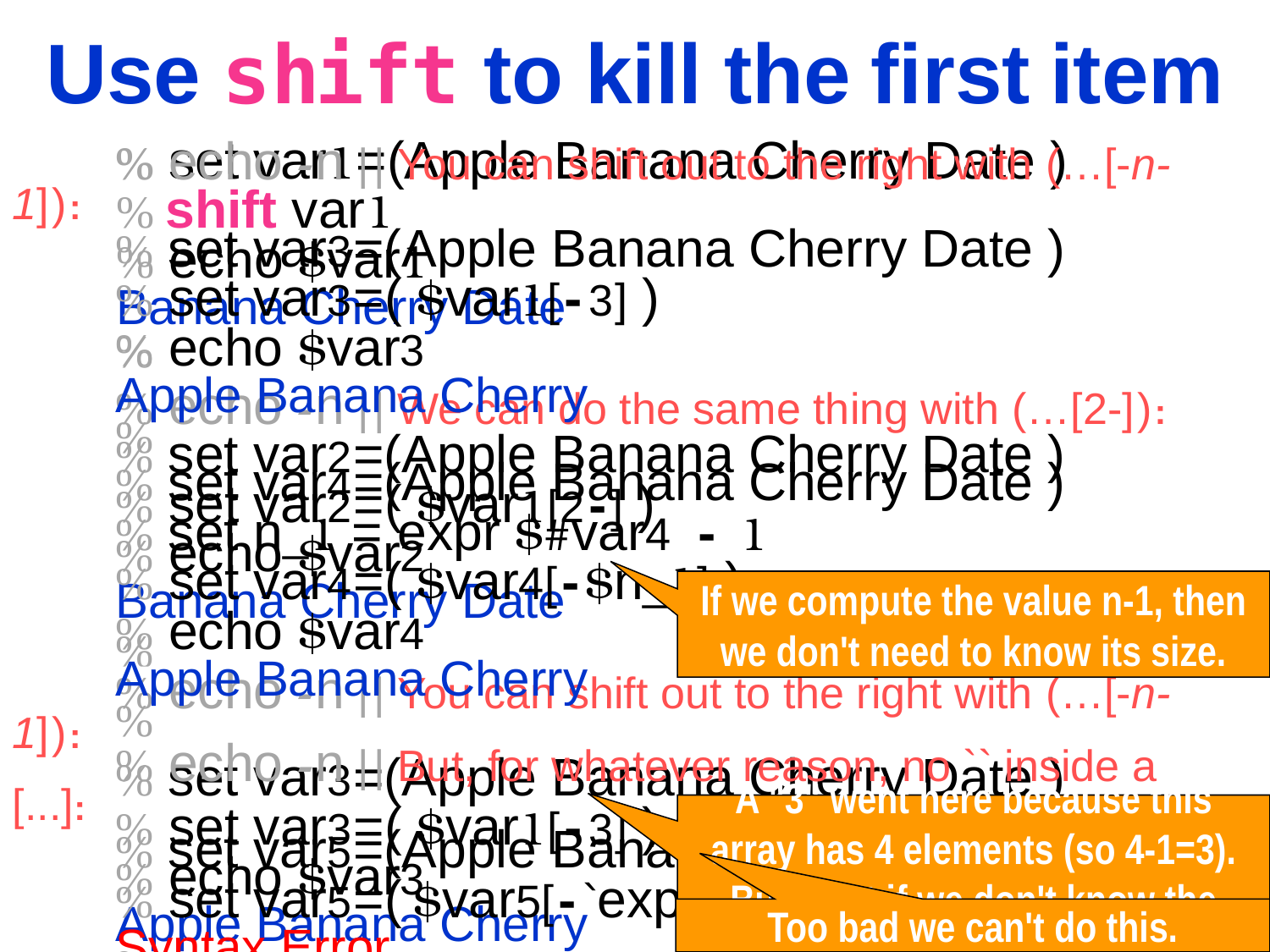

Use shift to kill the first item
% set var1=(Apple Banana Cherry Date )
% shift var1
% echo $var1
Banana Cherry Date
%
% echo -n | | You can shift out to the right with (…[-n-1]):
% set var3=(Apple Banana Cherry Date )
% set var3=( $var1[-3] )
% echo $var3
Apple Banana Cherry
%
% set var4=(Apple Banana Cherry Date )
% set n_1 = expr $#var4  -  1
% set var4=( $var4[-$n_1] )
% echo $var4
Apple Banana Cherry
%
% echo -n | | But, for whatever reason, no `` inside a [...]:
% set var5=(Apple Banana Cherry Date )
% set var5=( $var5[-`expr $#var5  -  1`] )
Syntax Error.
%
% echo -n | | We can do the same thing with (…[2-]):
% set var2=(Apple Banana Cherry Date )
% set var2=( $var1[2-] )
% echo $var2
Banana Cherry Date
%
If we compute the value n-1, then we don't need to know its size.
% echo -n | | You can shift out to the right with (…[-n-1]):
% set var3=(Apple Banana Cherry Date )
% set var3=( $var1[-3] )
% echo $var3
Apple Banana Cherry
%
A "3" went here because this array has 4 elements (so 4-1=3).
But what if we don't know the size?
Too bad we can't do this.